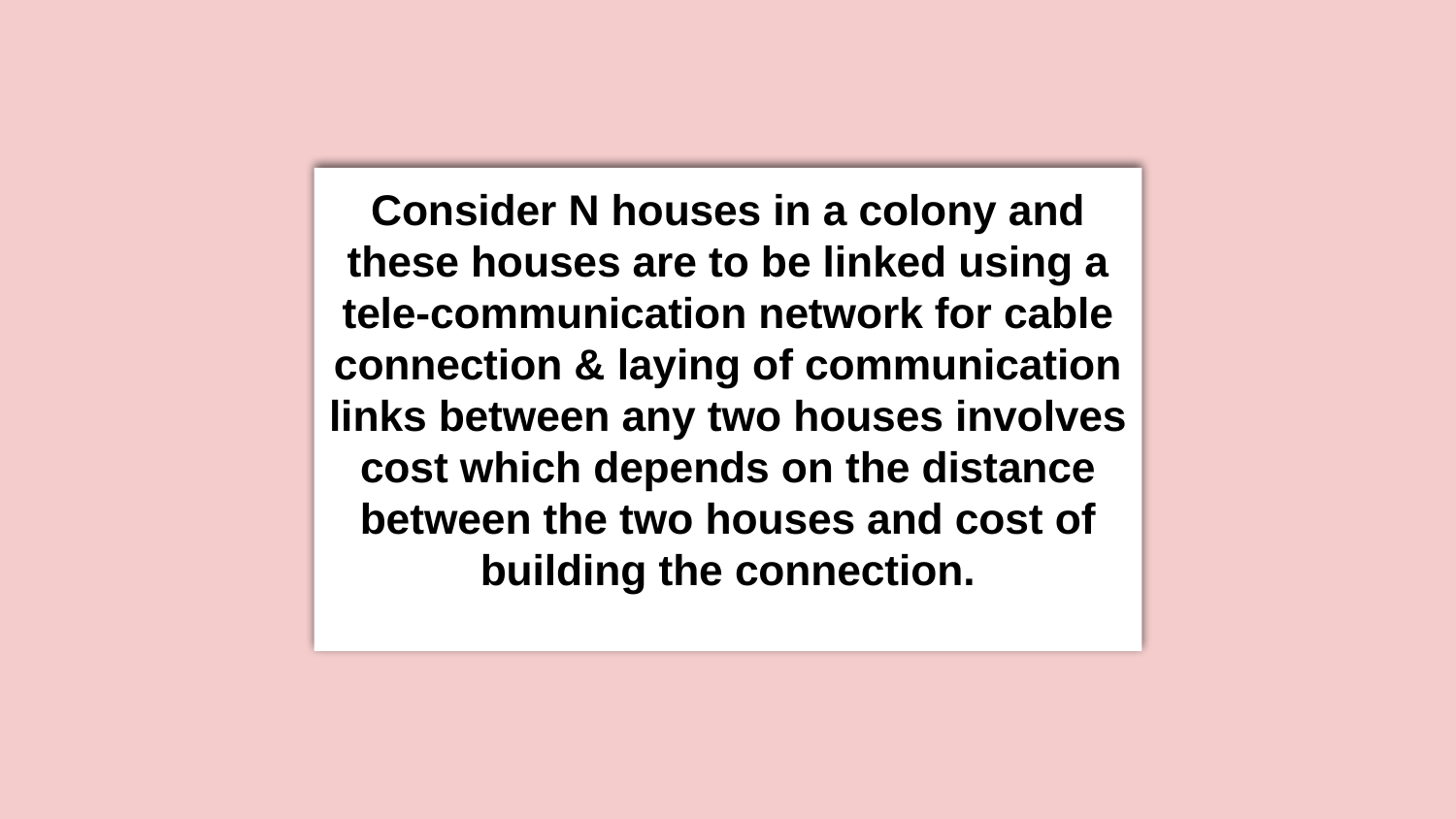

Consider N houses in a colony and these houses are to be linked using a tele-communication network for cable connection & laying of communication links between any two houses involves cost which depends on the distance between the two houses and cost of building the connection.